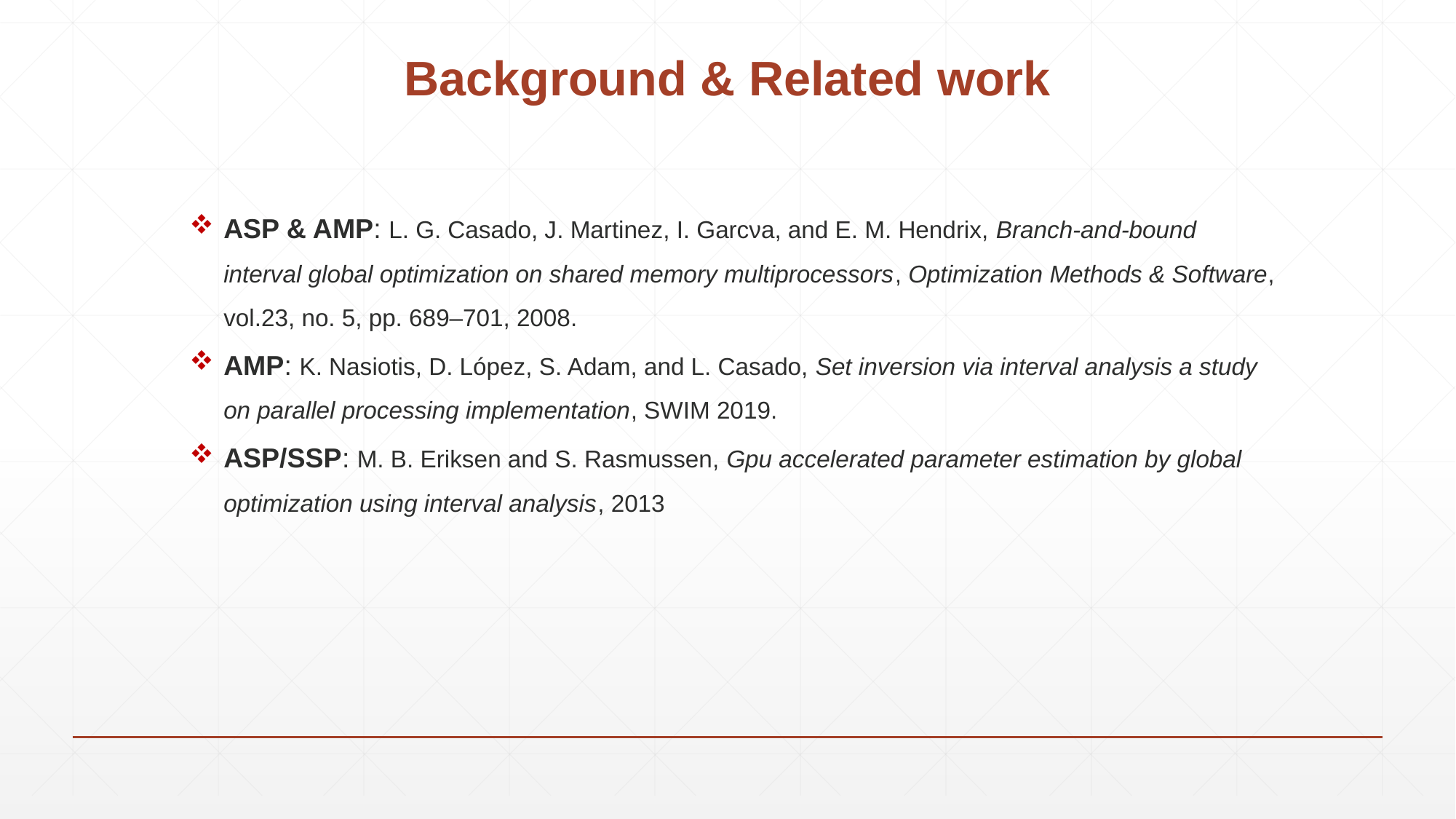

# Background & Related work
ASP & AMP: L. G. Casado, J. Martinez, I. Garcνa, and E. M. Hendrix, Branch-and-bound interval global optimization on shared memory multiprocessors, Optimization Methods & Software, vol.23, no. 5, pp. 689–701, 2008.
AMP: K. Nasiotis, D. López, S. Adam, and L. Casado, Set inversion via interval analysis a study on parallel processing implementation, SWIM 2019.
ASP/SSP: M. B. Eriksen and S. Rasmussen, Gpu accelerated parameter estimation by global optimization using interval analysis, 2013